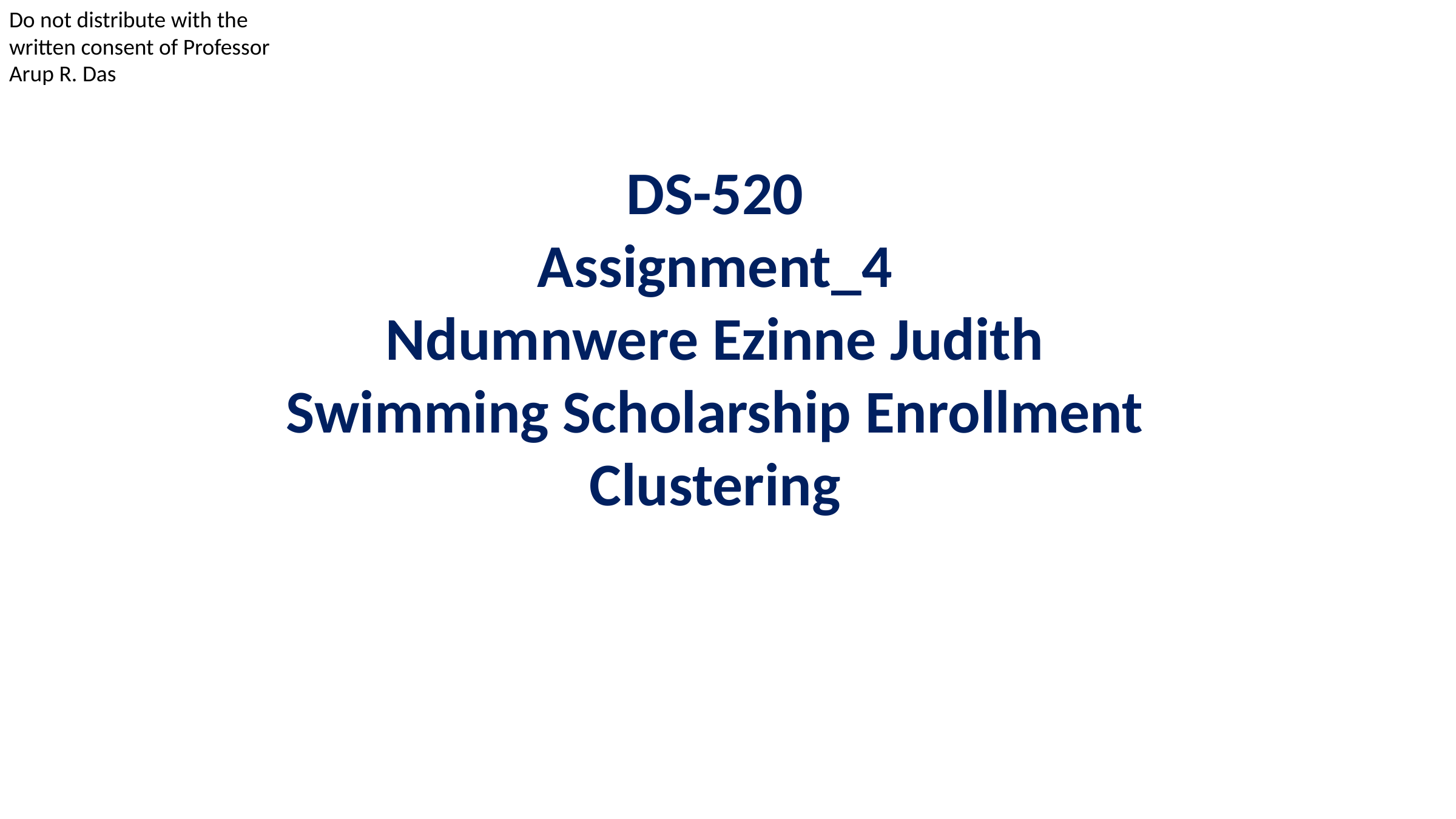

Do not distribute with the written consent of Professor Arup R. Das

DS-520
Assignment_4
Ndumnwere Ezinne Judith
Swimming Scholarship Enrollment Clustering